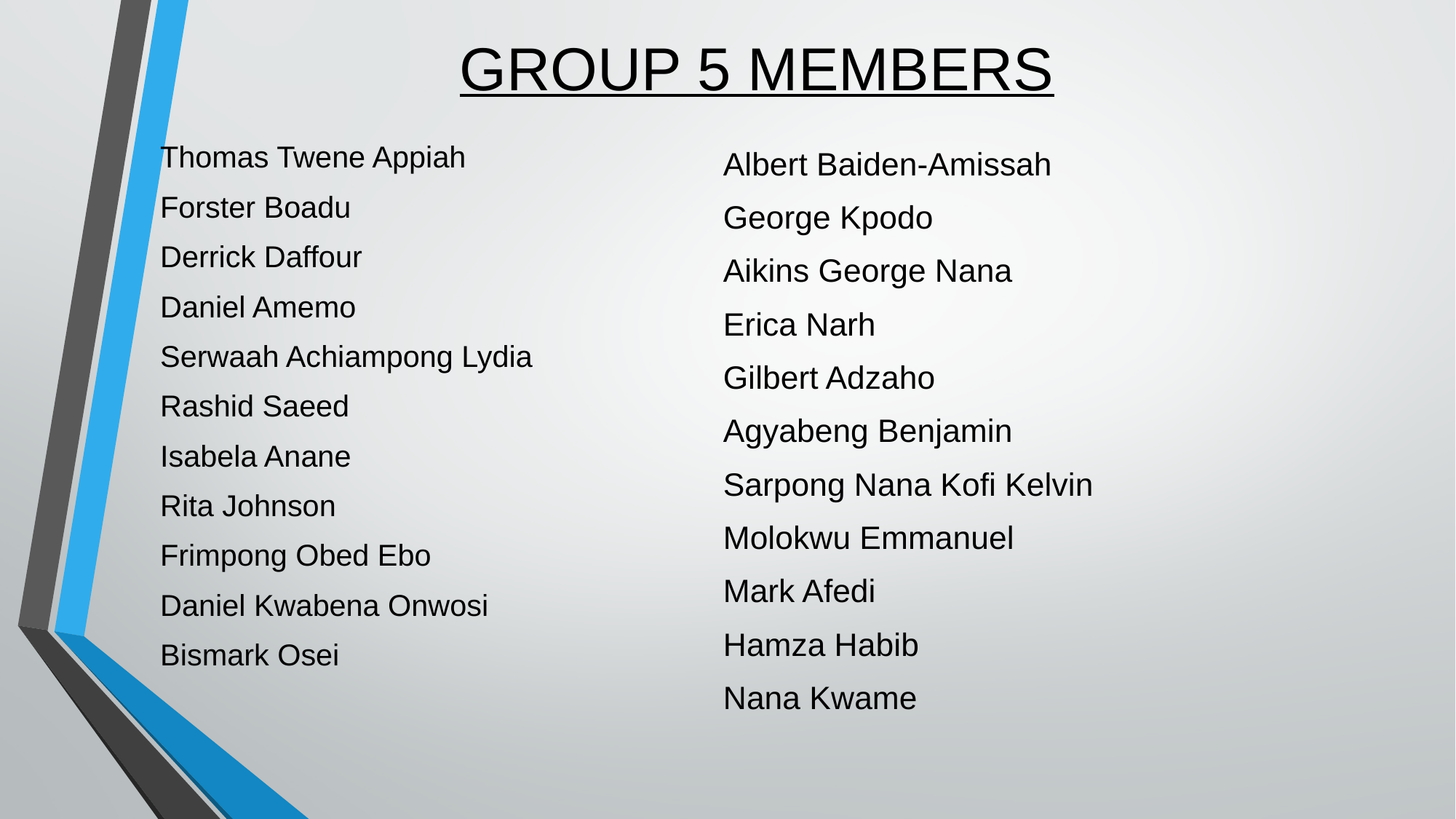

# GROUP 5 MEMBERS
Thomas Twene Appiah
Forster Boadu
Derrick Daffour
Daniel Amemo
Serwaah Achiampong Lydia
Rashid Saeed
Isabela Anane
Rita Johnson
Frimpong Obed Ebo
Daniel Kwabena Onwosi
Bismark Osei
Albert Baiden-Amissah
George Kpodo
Aikins George Nana
Erica Narh
Gilbert Adzaho
Agyabeng Benjamin
Sarpong Nana Kofi Kelvin
Molokwu Emmanuel
Mark Afedi
Hamza Habib
Nana Kwame